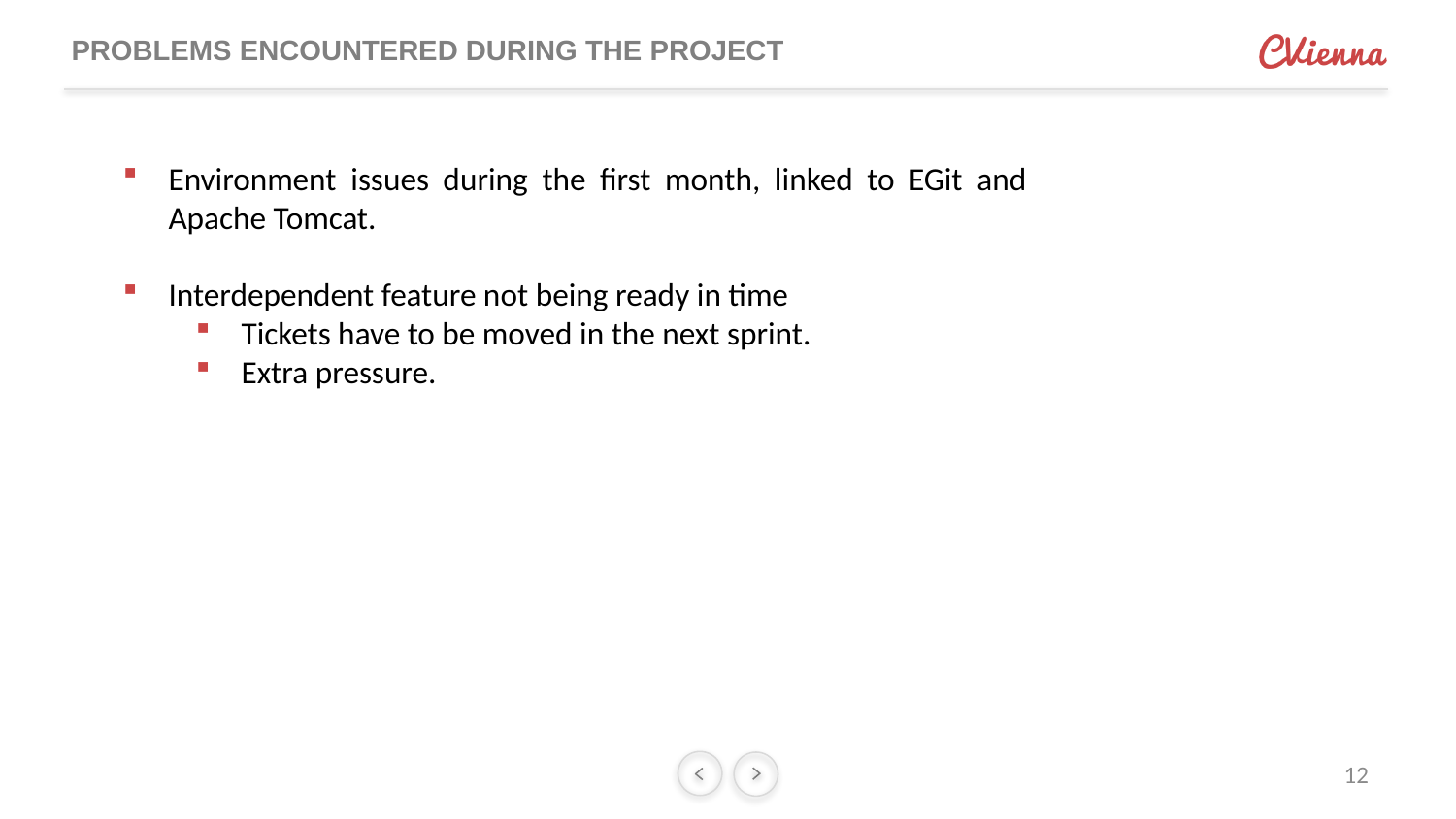

# PROBLEMS ENCOUNTERED DURING THE PROJECT
Environment issues during the first month, linked to EGit and Apache Tomcat.

Interdependent feature not being ready in time
Tickets have to be moved in the next sprint.
Extra pressure.

12